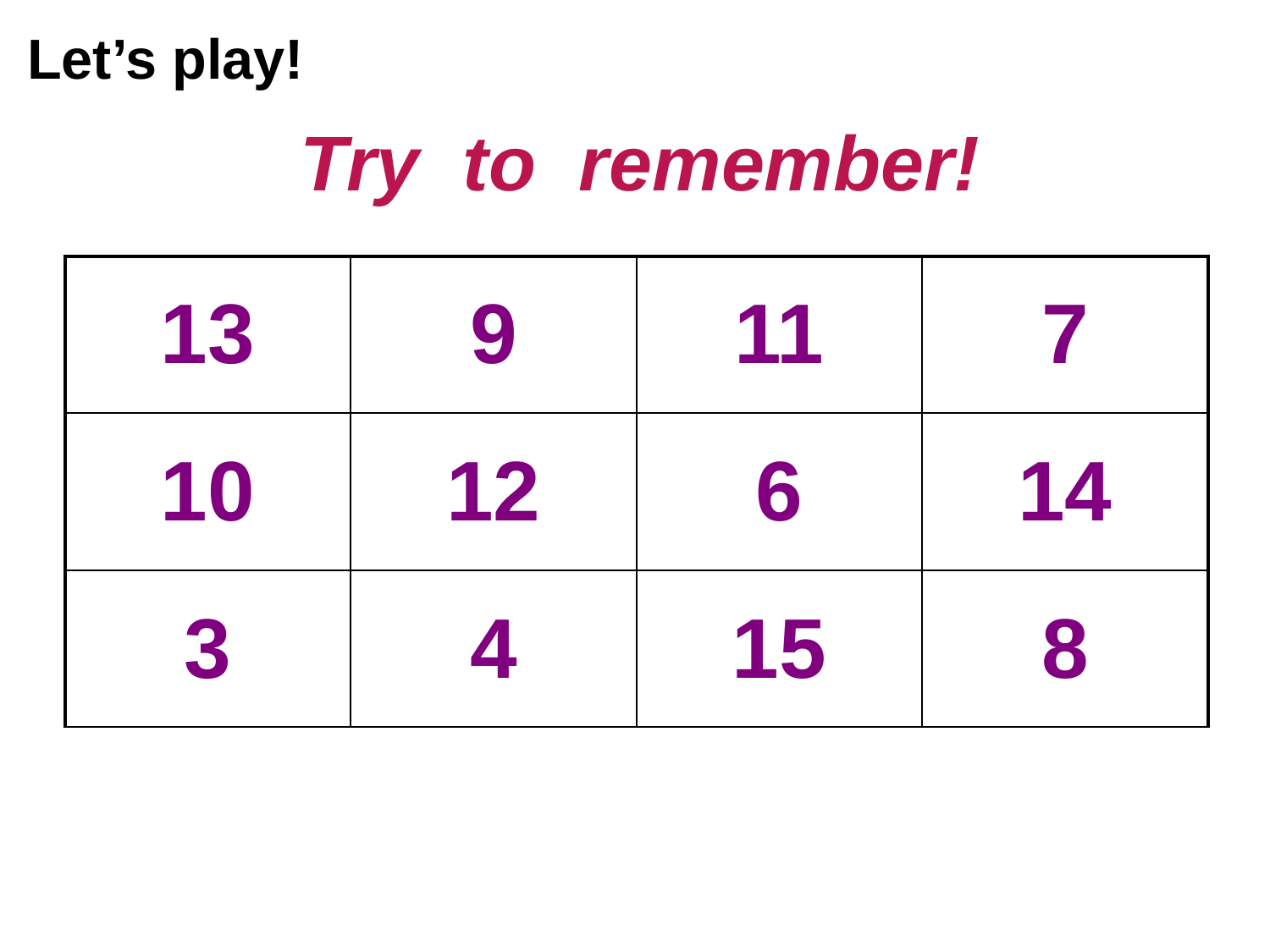

Let’s play!
# Try  to  remember!
| 13 | 9 | 11 | 7 |
| --- | --- | --- | --- |
| 10 | 12 | 6 | 14 |
| 3 | 4 | 15 | 8 |